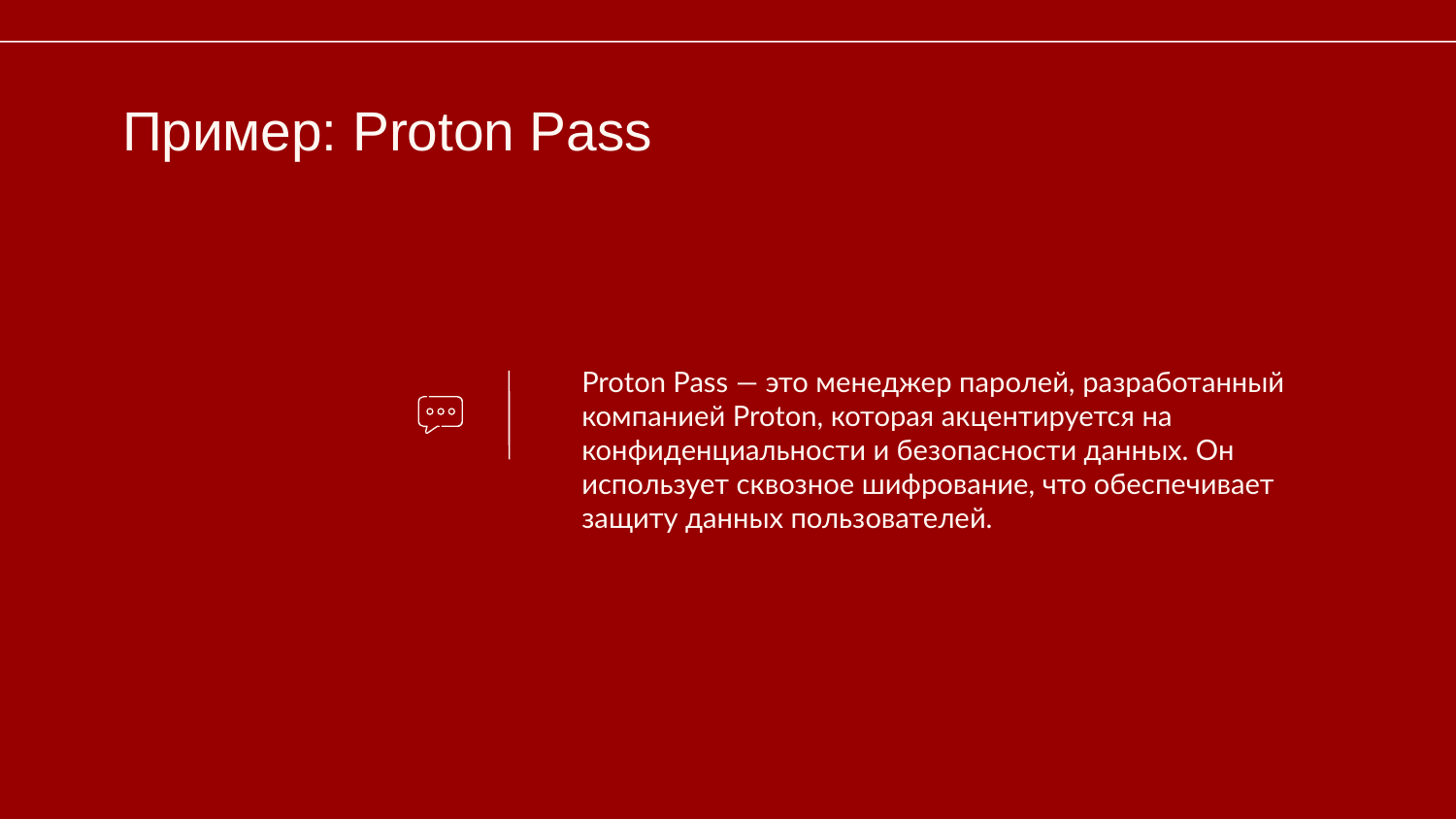

# Пример: Proton Pass
Proton Pass — это менеджер паролей, разработанный компанией Proton, которая акцентируется на конфиденциальности и безопасности данных. Он использует сквозное шифрование, что обеспечивает защиту данных пользователей.